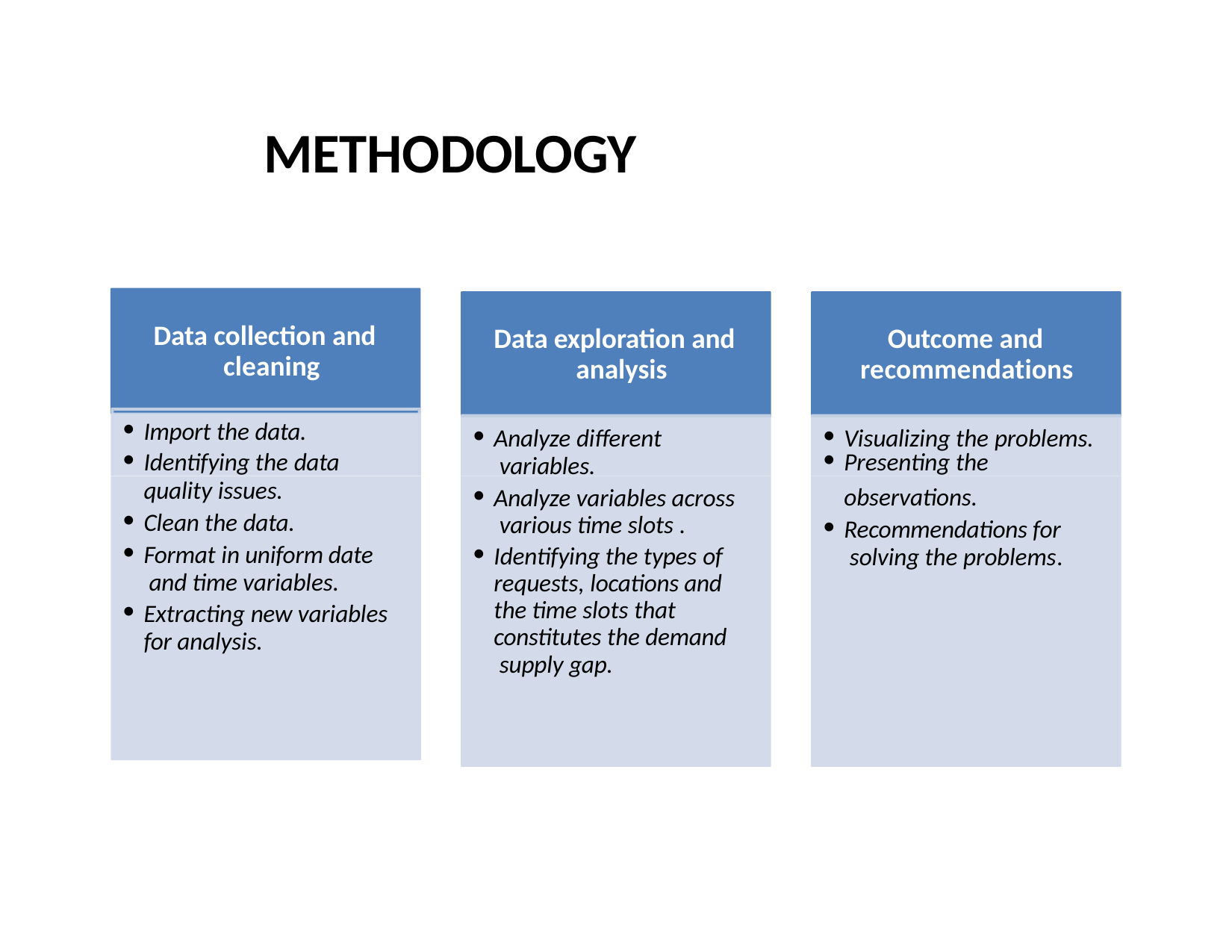

# METHODOLOGY

Data collection and  cleaning

Data exploration and  analysis

Outcome and  recommendations

Import the data.
Identifying the data

Analyze different  variables.
Visualizing the problems.
Presenting the

quality issues.
Clean the data.
Format in uniform date  and time variables.
Extracting new variables  for analysis.

Analyze variables across  various time slots .
Identifying the types of  requests, locations and  the time slots that  constitutes the demand  supply gap.

observations.
Recommendations for  solving the problems.